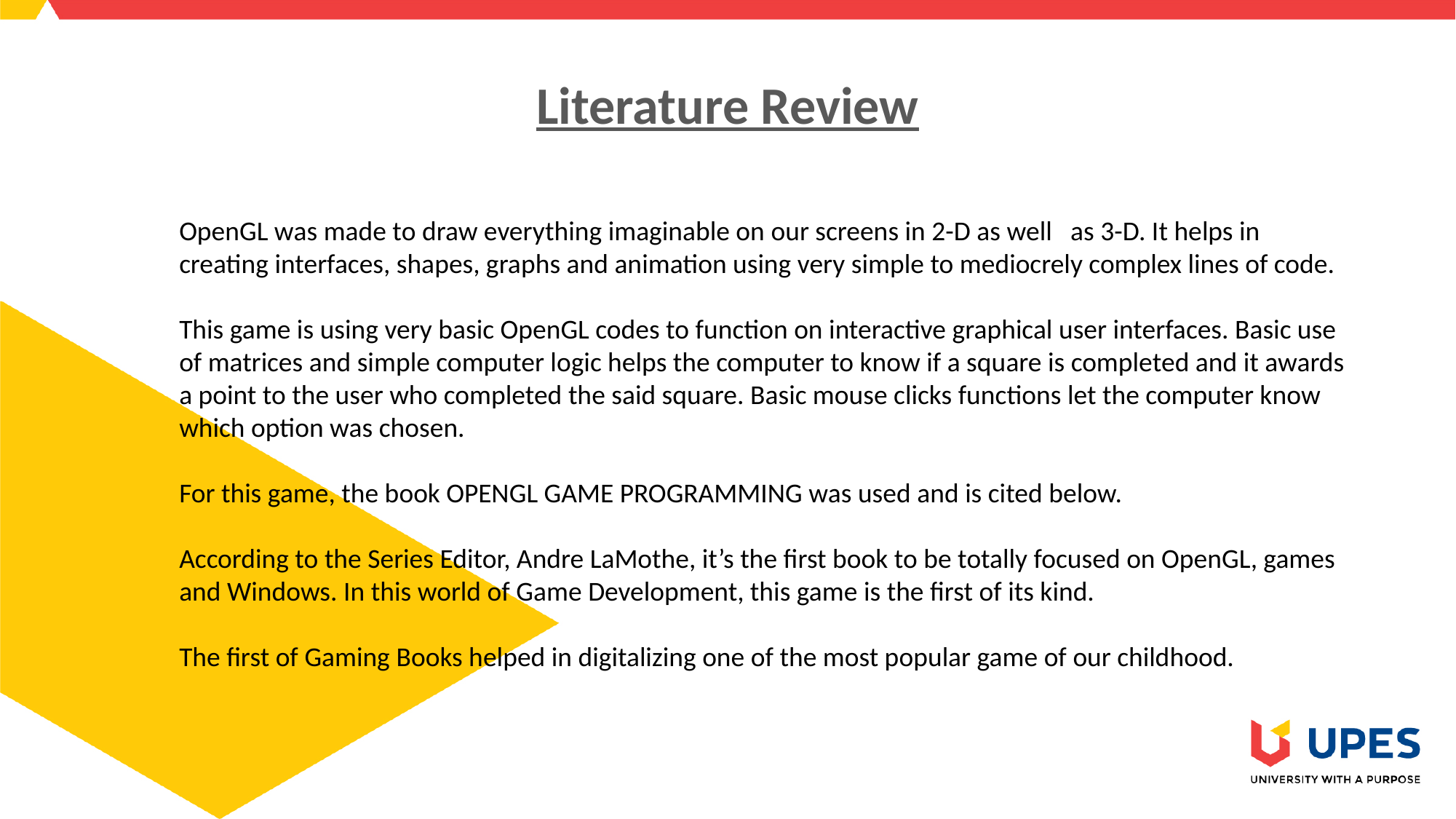

# Literature Review
OpenGL was made to draw everything imaginable on our screens in 2-D as well   as 3-D. It helps in creating interfaces, shapes, graphs and animation using very simple to mediocrely complex lines of code.

This game is using very basic OpenGL codes to function on interactive graphical user interfaces. Basic use of matrices and simple computer logic helps the computer to know if a square is completed and it awards a point to the user who completed the said square. Basic mouse clicks functions let the computer know which option was chosen.

For this game, the book OPENGL GAME PROGRAMMING was used and is cited below.

According to the Series Editor, Andre LaMothe, it’s the first book to be totally focused on OpenGL, games and Windows. In this world of Game Development, this game is the first of its kind.

The first of Gaming Books helped in digitalizing one of the most popular game of our childhood.